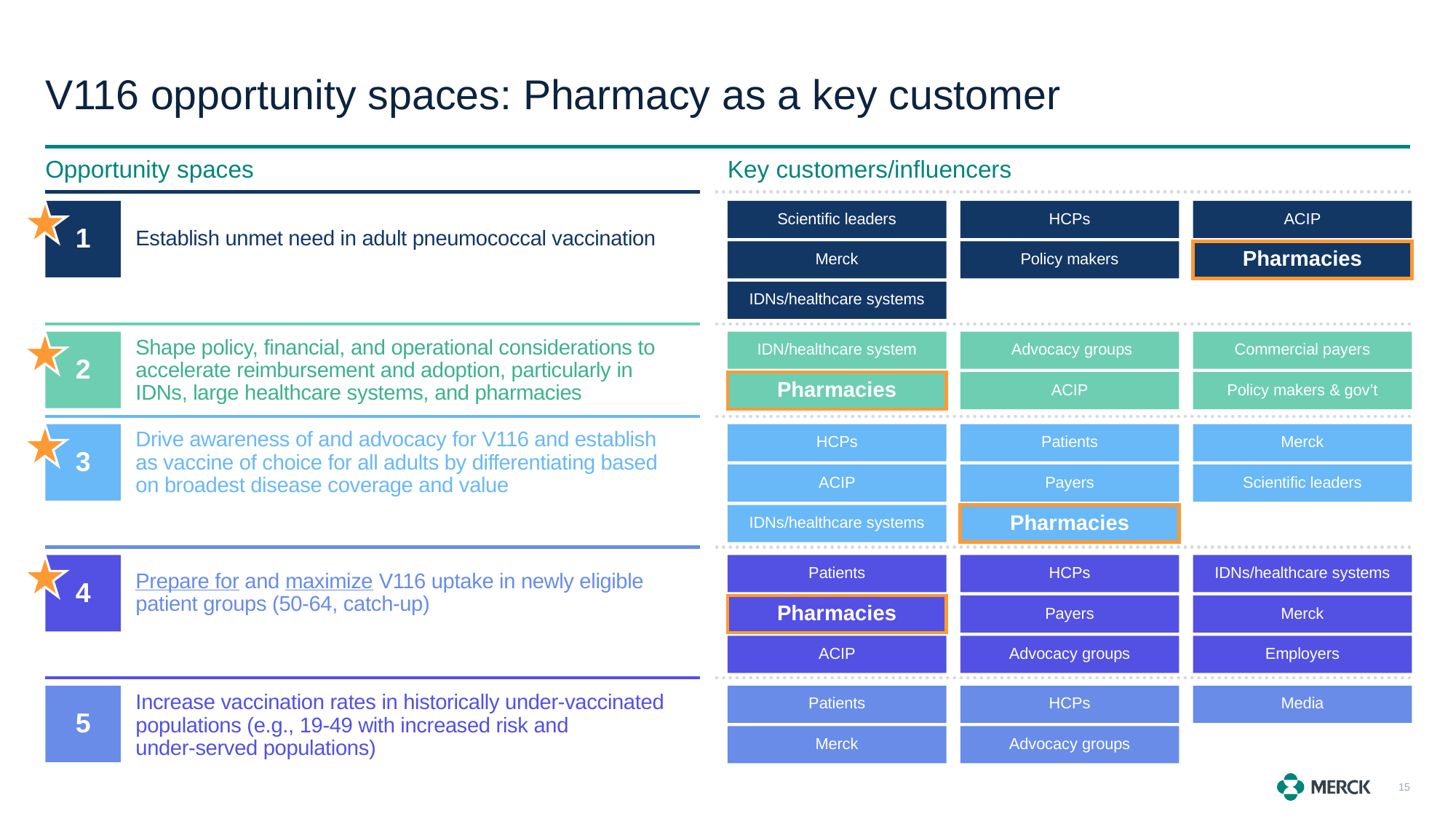

# V116 opportunity spaces: Pharmacy as a key customer
Opportunity spaces
Key customers/influencers
1

Scientific leaders
HCPs
ACIP
Establish unmet need in adult pneumococcal vaccination
Merck
Policy makers
Pharmacies
IDNs/healthcare systems
2

IDN/healthcare system
 Advocacy groups
Commercial payers
Shape policy, financial, and operational considerations to accelerate reimbursement and adoption, particularly in IDNs, large healthcare systems, and pharmacies
Pharmacies
ACIP
Policy makers & gov’t
3

HCPs
Patients
Merck
Drive awareness of and advocacy for V116 and establish as vaccine of choice for all adults by differentiating based on broadest disease coverage and value
ACIP
Payers
Scientific leaders
IDNs/healthcare systems
Pharmacies
4

Patients
HCPs
IDNs/healthcare systems
Prepare for and maximize V116 uptake in newly eligible patient groups (50-64, catch-up)
Pharmacies
Payers
Merck
ACIP
Advocacy groups
Employers
5
Patients
HCPs
Media
Increase vaccination rates in historically under-vaccinated populations (e.g., 19-49 with increased risk and
under-served populations)
Merck
Advocacy groups
15